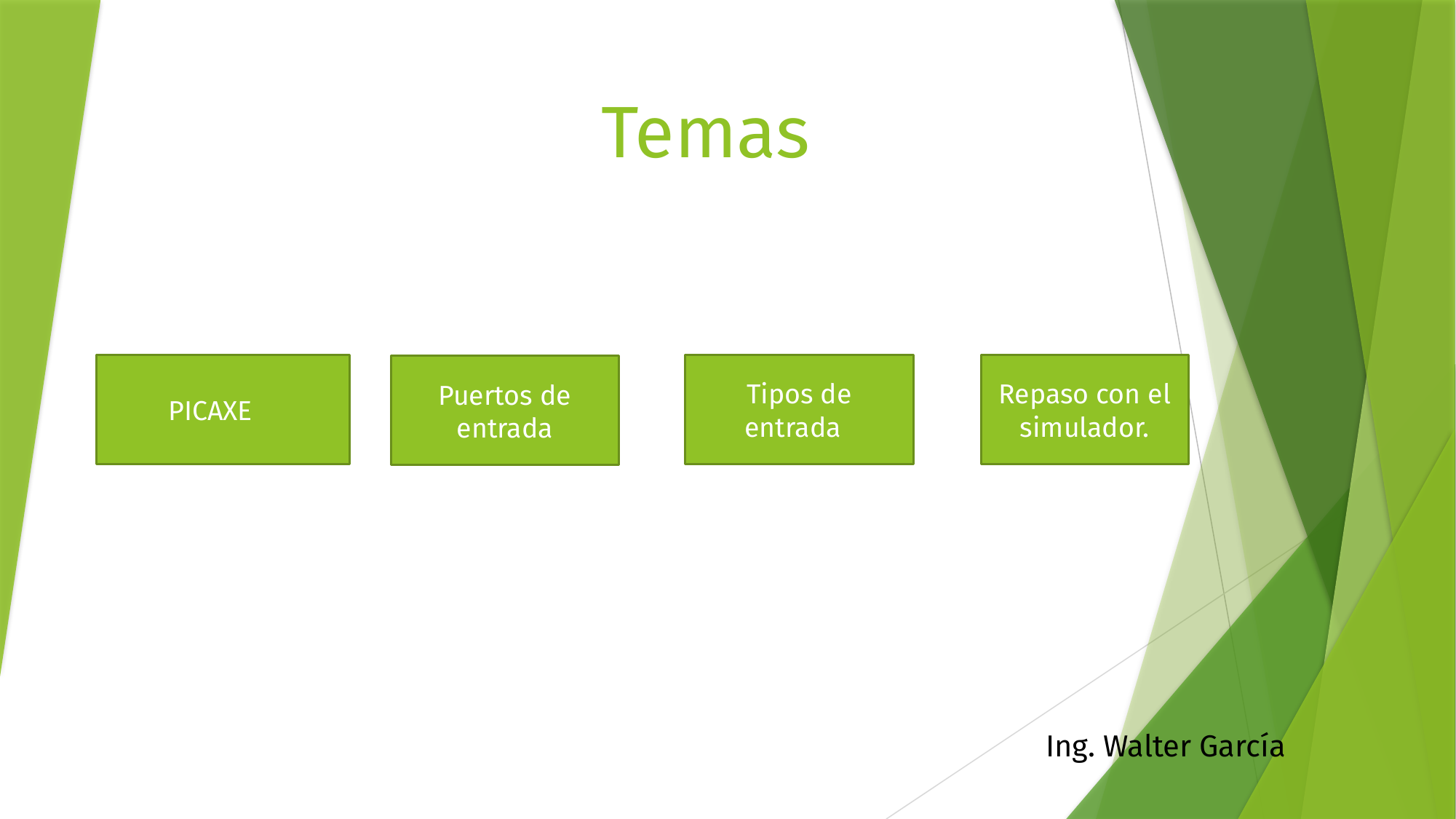

# Temas
PICAXE
Tipos de entrada
Repaso con el simulador.
Puertos de entrada
Ing. Walter García